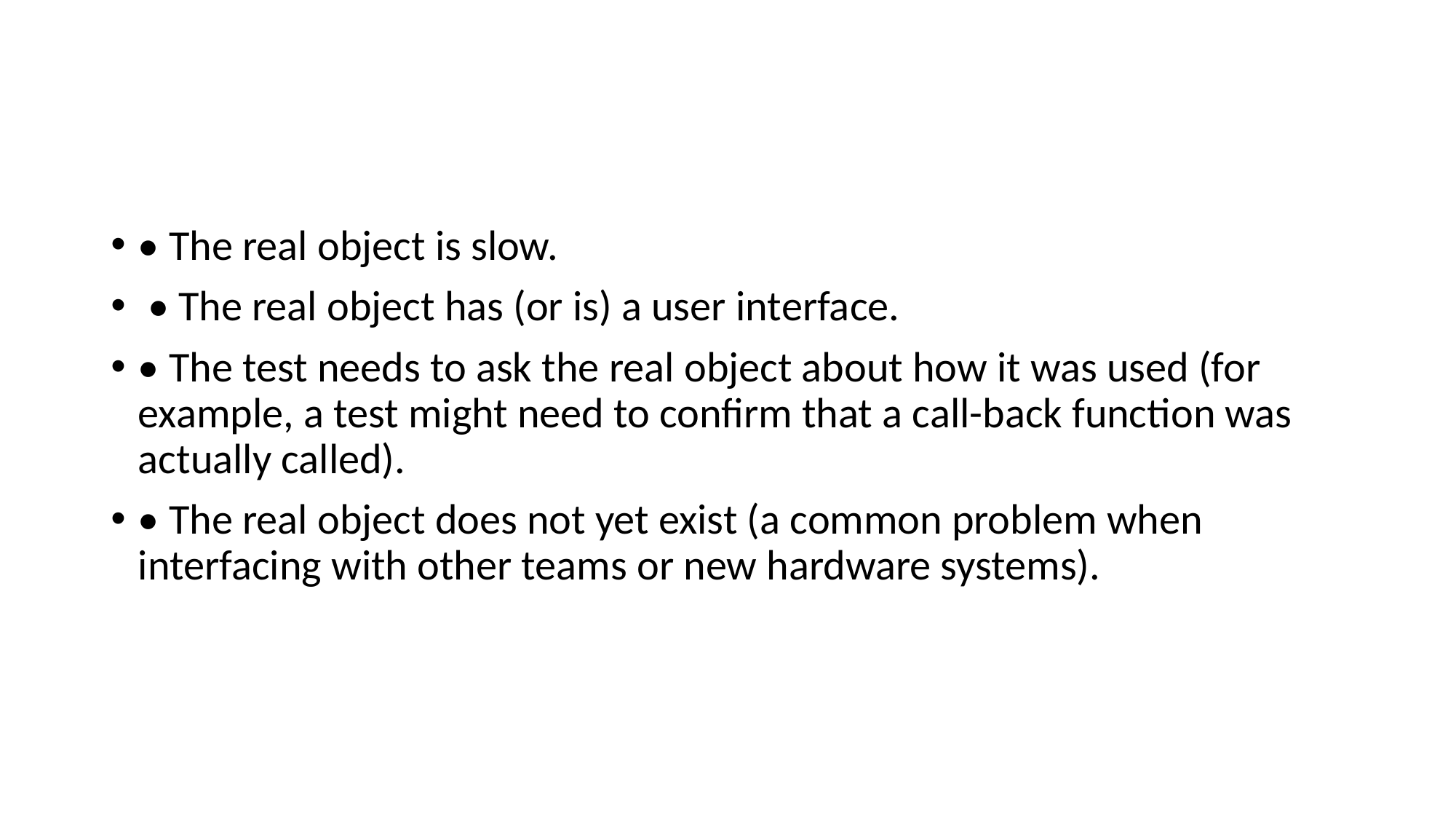

#
• The real object is slow.
 • The real object has (or is) a user interface.
• The test needs to ask the real object about how it was used (for example, a test might need to confirm that a call-back function was actually called).
• The real object does not yet exist (a common problem when interfacing with other teams or new hardware systems).